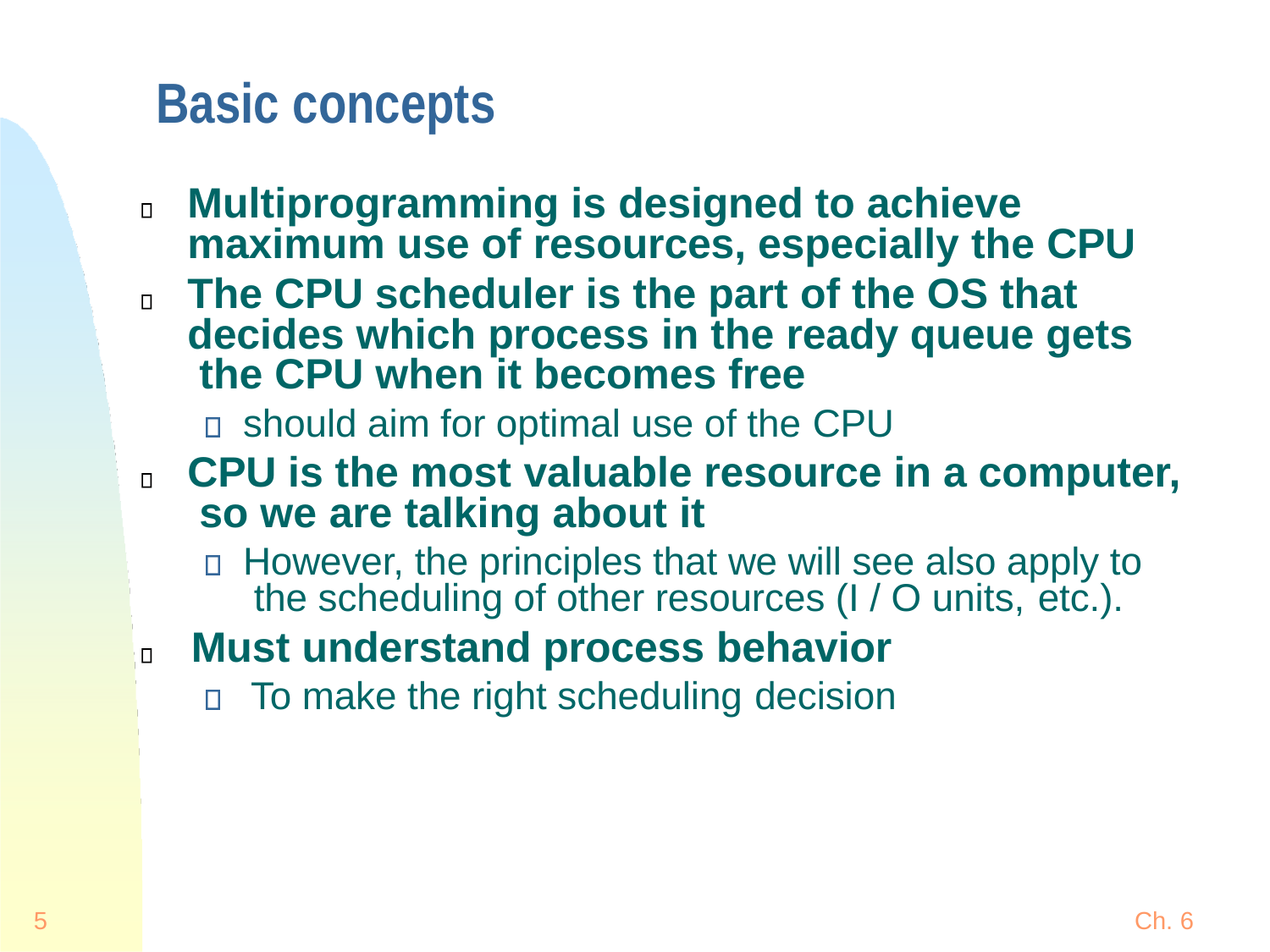

# Basic concepts
Multiprogramming is designed to achieve  maximum use of resources, especially the CPU
The CPU scheduler is the part of the OS that  decides which process in the ready queue gets  the CPU when it becomes free
should aim for optimal use of the CPU
CPU is the most valuable resource in a computer,  so we are talking about it
However, the principles that we will see also apply to  the scheduling of other resources (I / O units, etc.).
Must understand process behavior
To make the right scheduling decision

5
Ch. 6